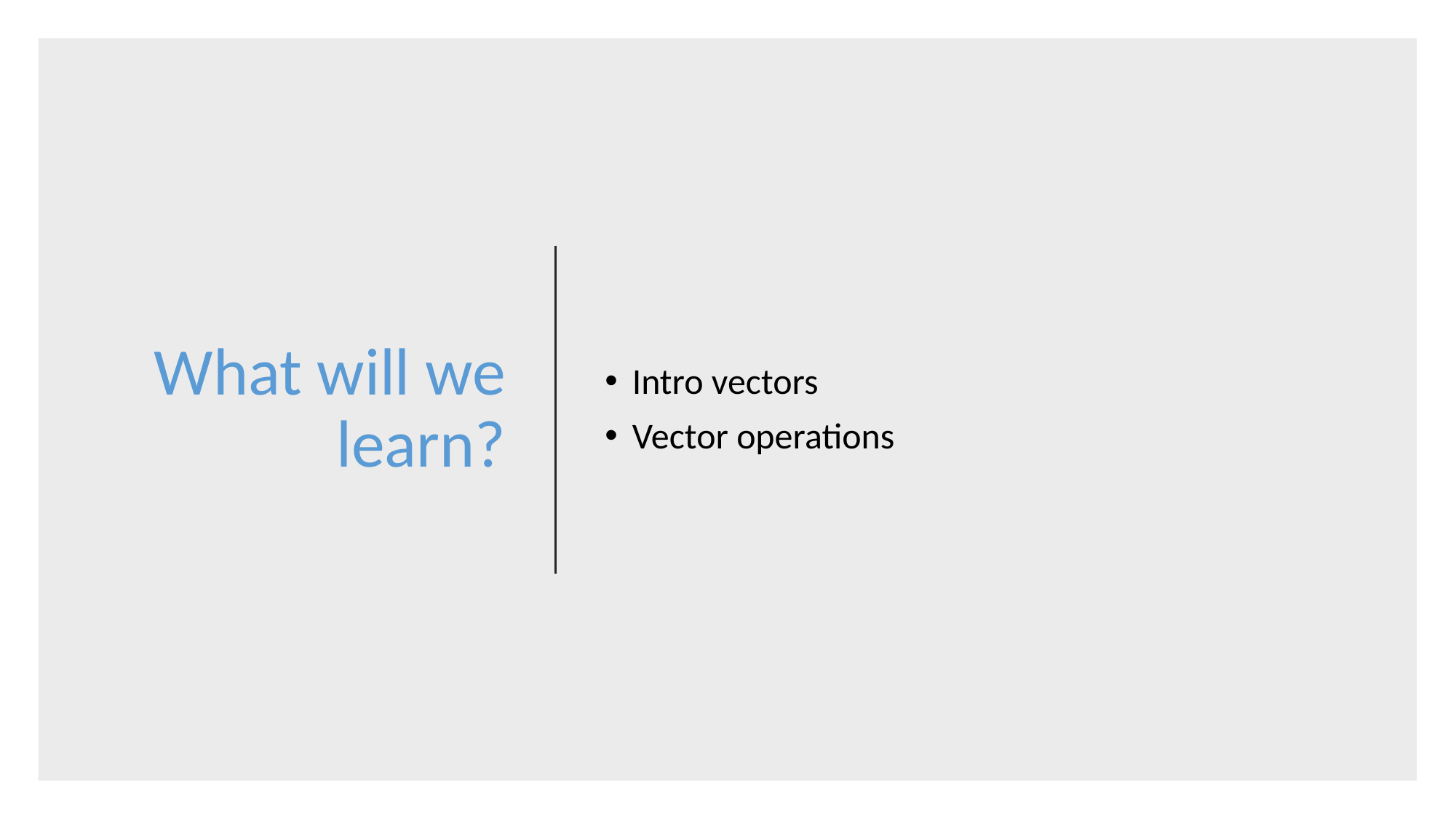

# What will we learn?
Intro vectors
Vector operations